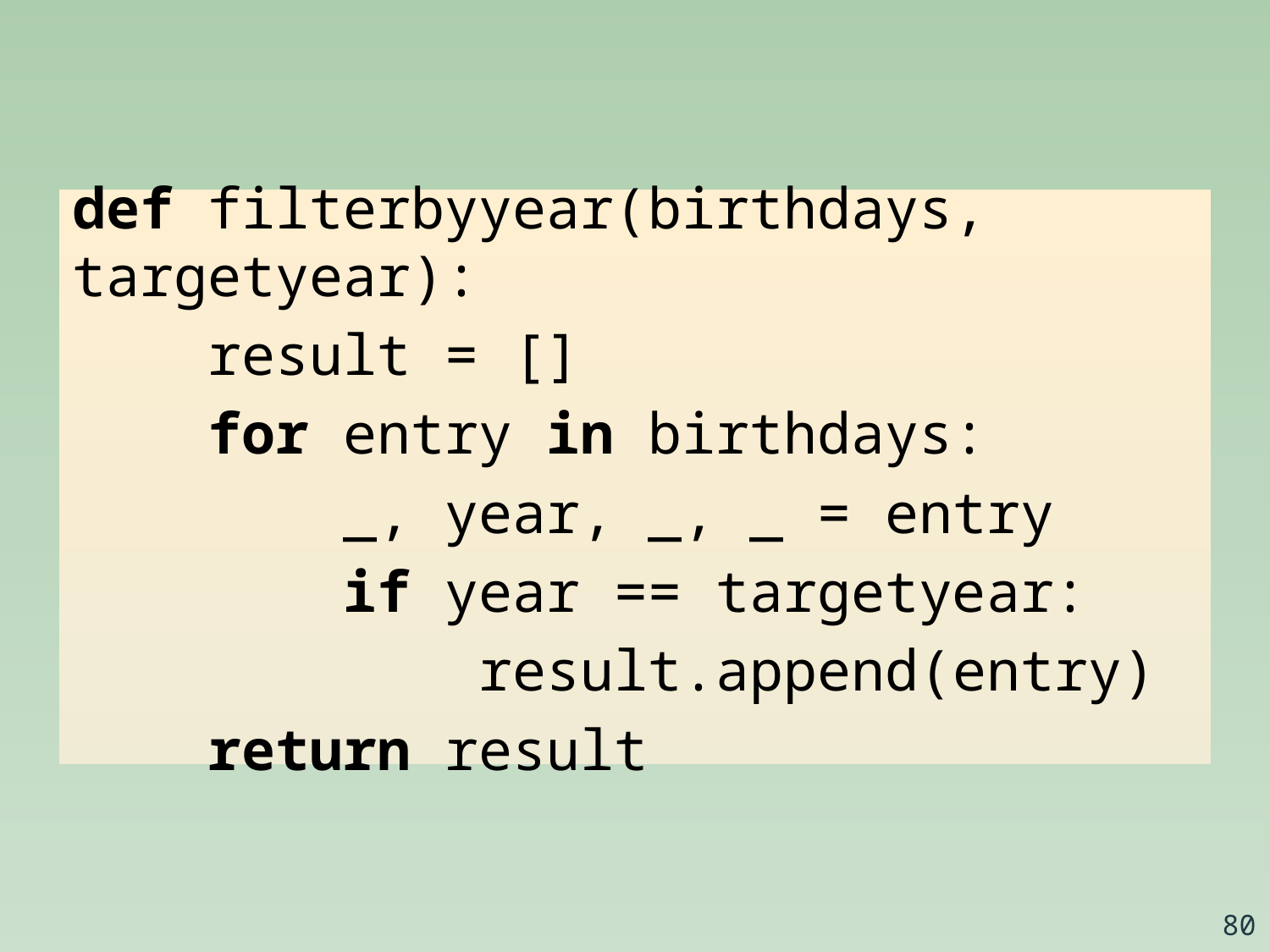

def filterbyyear(birthdays, targetyear):
    result = []
    for entry in birthdays:
        _, year, _, _ = entry
        if year == targetyear:
            result.append(entry)
    return result
80